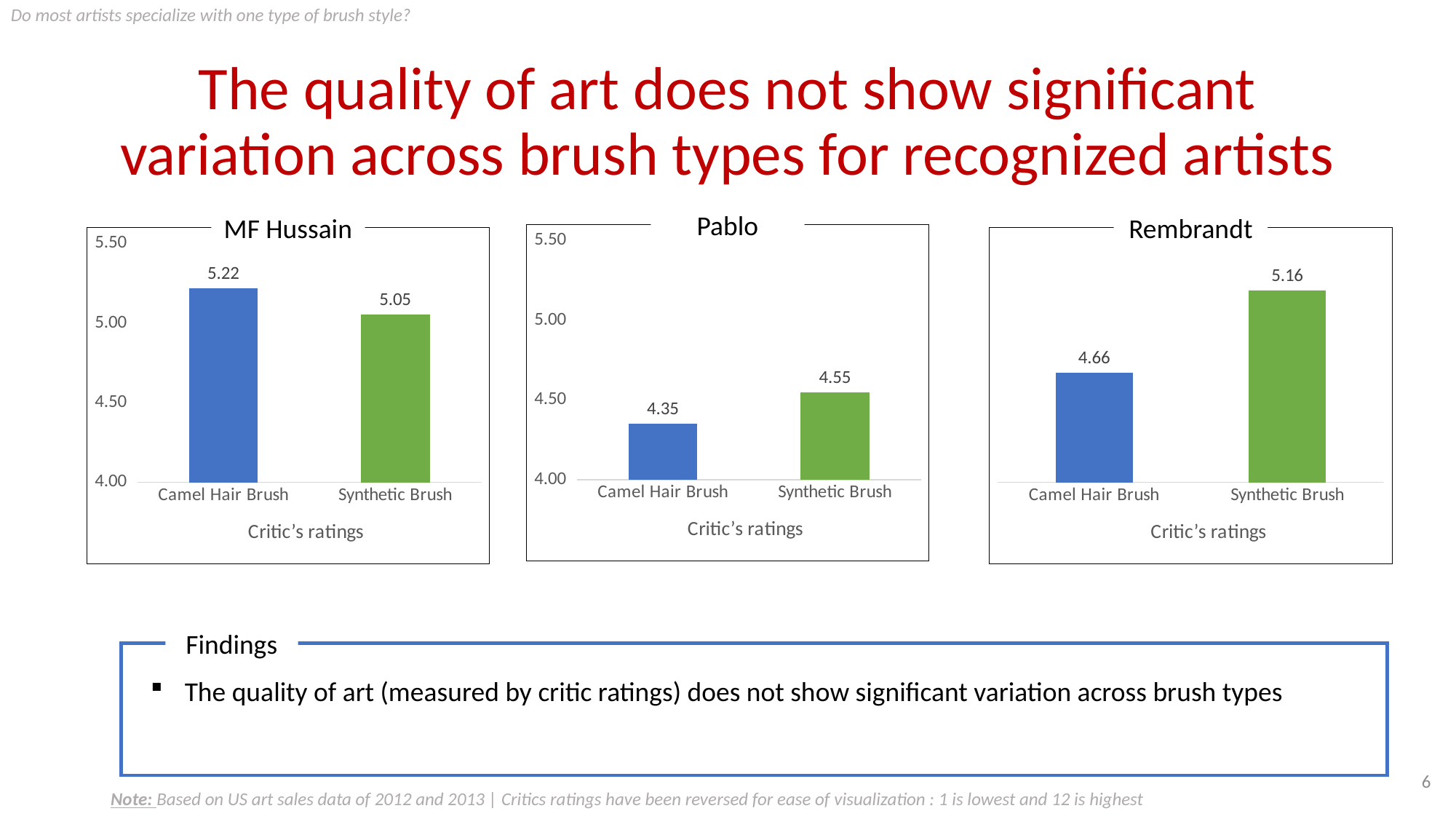

Do most artists specialize with one type of brush style?
# The quality of art does not show significant variation across brush types for recognized artists
Pablo

### Chart

| Category | Average Rating |
|---|---|
| Camel Hair Brush | 4.350812592096463 |
| Synthetic Brush | 4.547934730538921 |
MF Hussain

### Chart

| Category | Average Rating |
|---|---|
| Camel Hair Brush | 5.21763225913071 |
| Synthetic Brush | 5.054363917525773 |
Rembrandt

### Chart

| Category | Average Rating |
|---|---|
| Camel Hair Brush | 4.663969706691104 |
| Synthetic Brush | 5.159952736318407 |
Findings

The quality of art (measured by critic ratings) does not show significant variation across brush types
6
Note: Based on US art sales data of 2012 and 2013 | Critics ratings have been reversed for ease of visualization : 1 is lowest and 12 is highest